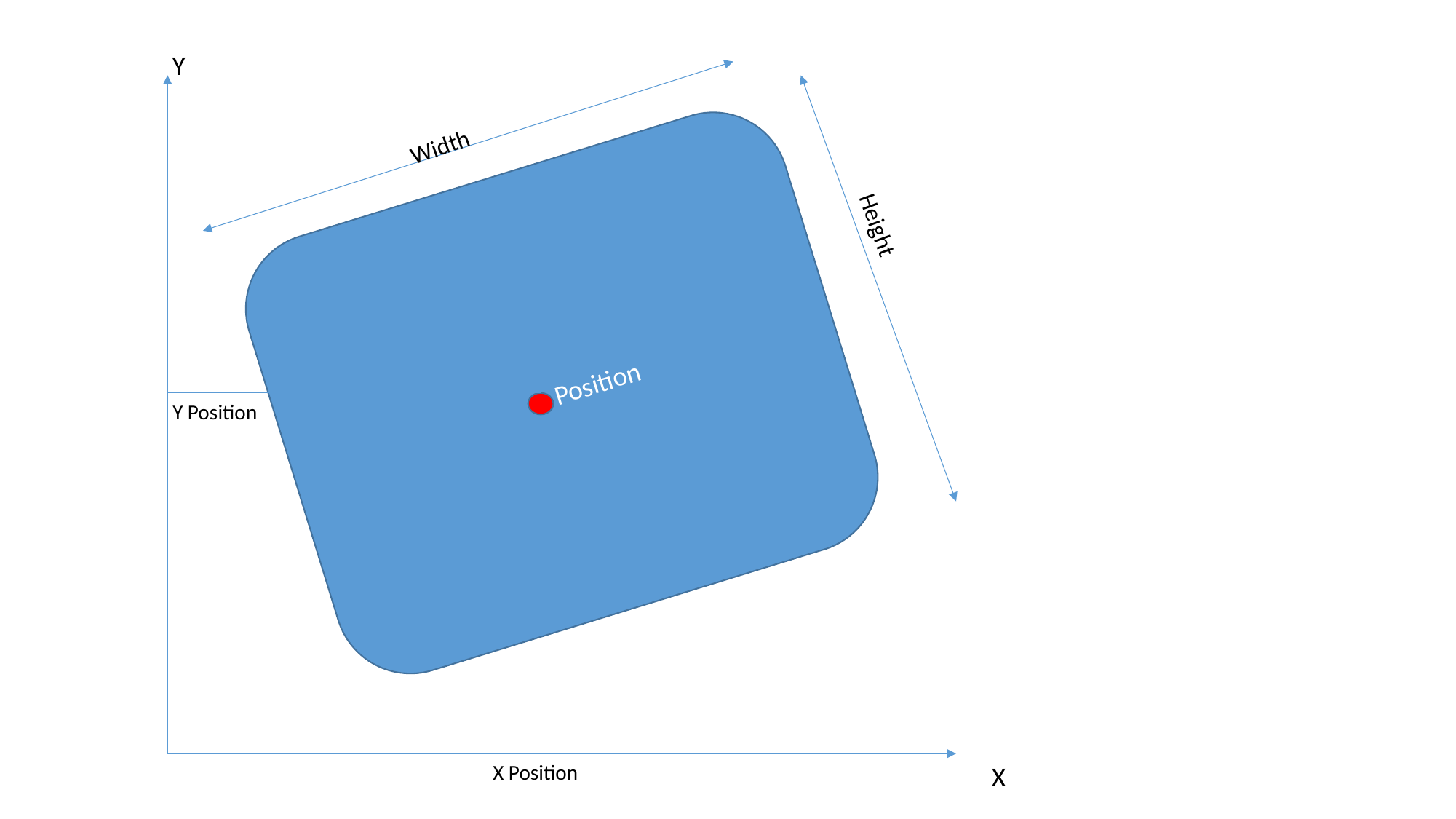

Y
Width
            Position
Height
Y Position

X Position
X